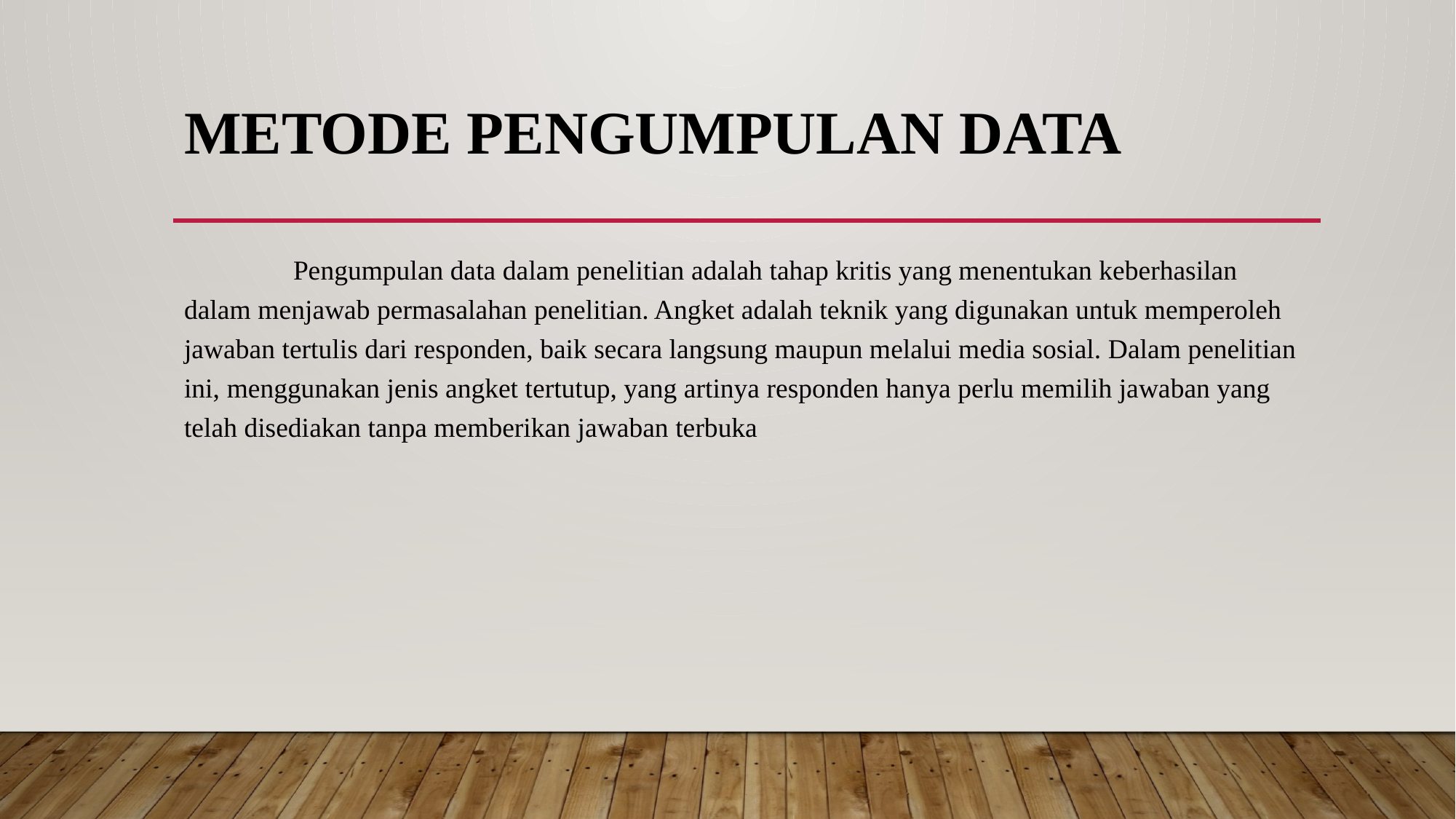

# Metode Pengumpulan Data
	Pengumpulan data dalam penelitian adalah tahap kritis yang menentukan keberhasilan dalam menjawab permasalahan penelitian. Angket adalah teknik yang digunakan untuk memperoleh jawaban tertulis dari responden, baik secara langsung maupun melalui media sosial. Dalam penelitian ini, menggunakan jenis angket tertutup, yang artinya responden hanya perlu memilih jawaban yang telah disediakan tanpa memberikan jawaban terbuka